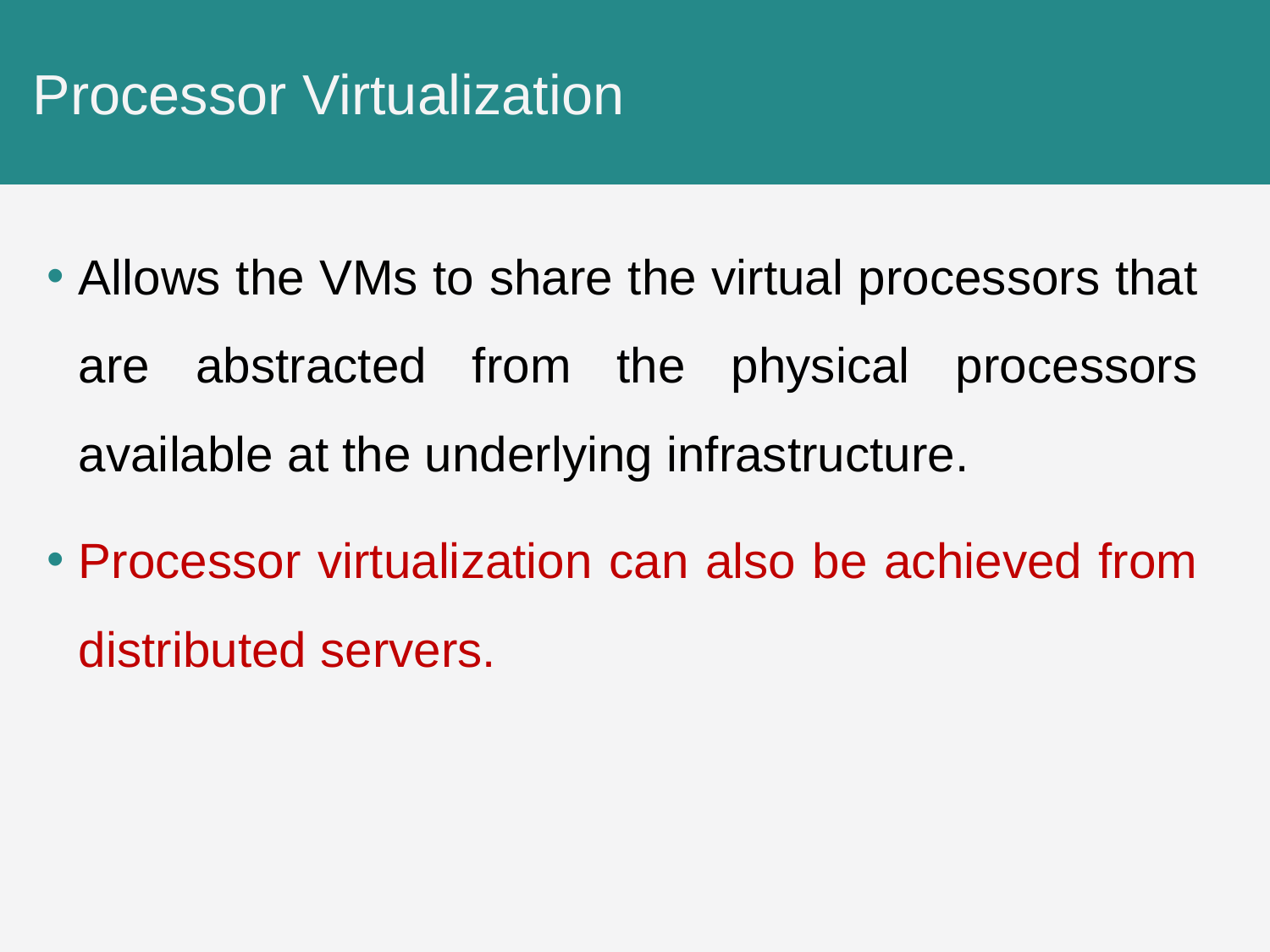

# Processor Virtualization
Allows the VMs to share the virtual processors that are abstracted from the physical processors available at the underlying infrastructure.
Processor virtualization can also be achieved from distributed servers.